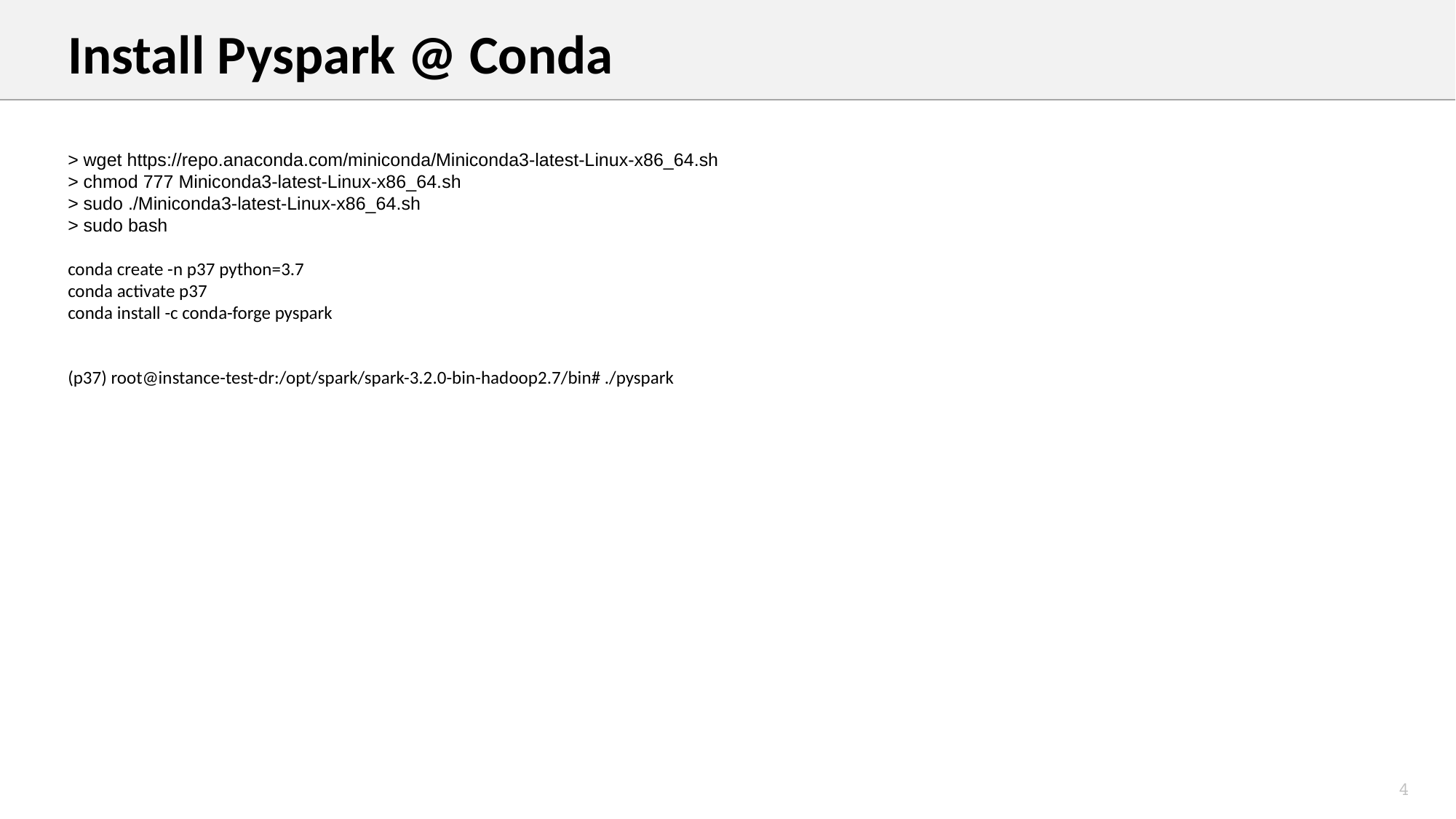

Install Pyspark @ Conda
> wget https://repo.anaconda.com/miniconda/Miniconda3-latest-Linux-x86_64.sh
> chmod 777 Miniconda3-latest-Linux-x86_64.sh
> sudo ./Miniconda3-latest-Linux-x86_64.sh
> sudo bash

conda create -n p37 python=3.7
conda activate p37
conda install -c conda-forge pyspark

(p37) root@instance-test-dr:/opt/spark/spark-3.2.0-bin-hadoop2.7/bin# ./pyspark